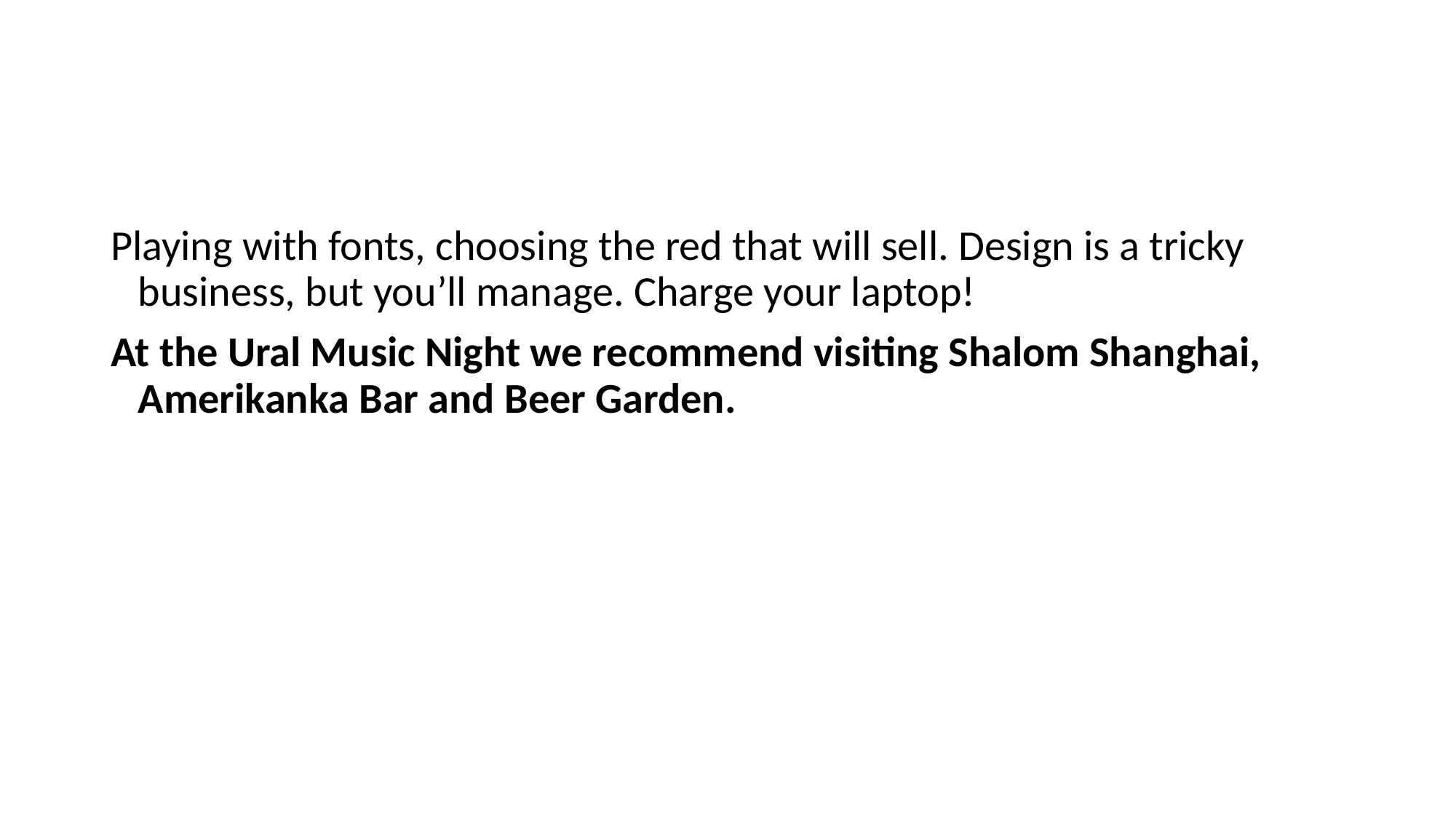

Playing with fonts, choosing the red that will sell. Design is a tricky business, but you’ll manage. Charge your laptop!
At the Ural Music Night we recommend visiting Shalom Shanghai, Amerikanka Bar and Beer Garden.